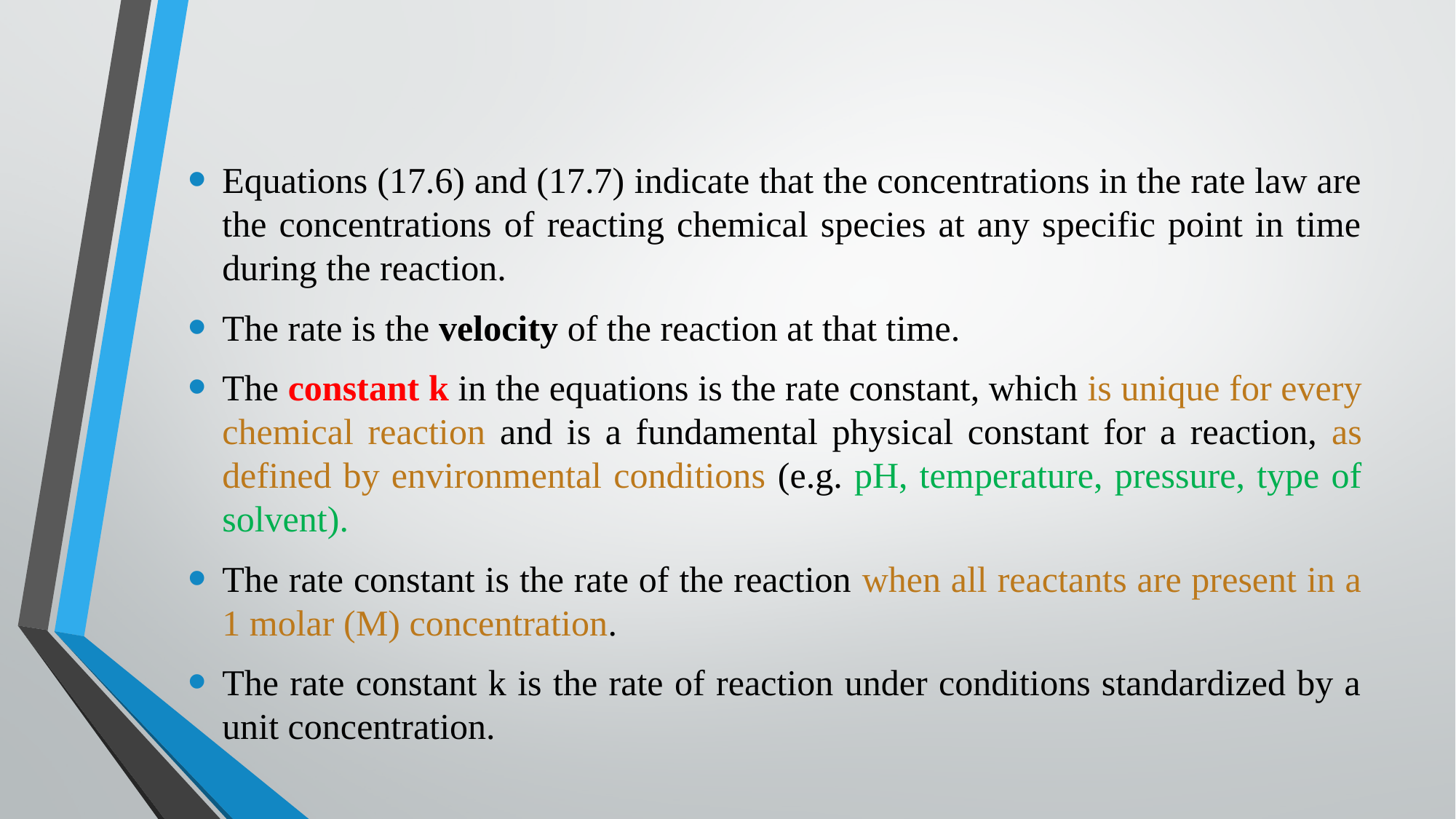

Equations (17.6) and (17.7) indicate that the concentrations in the rate law are the concentrations of reacting chemical species at any specific point in time during the reaction.
The rate is the velocity of the reaction at that time.
The constant k in the equations is the rate constant, which is unique for every chemical reaction and is a fundamental physical constant for a reaction, as defined by environmental conditions (e.g. pH, temperature, pressure, type of solvent).
The rate constant is the rate of the reaction when all reactants are present in a 1 molar (M) concentration.
The rate constant k is the rate of reaction under conditions standardized by a unit concentration.